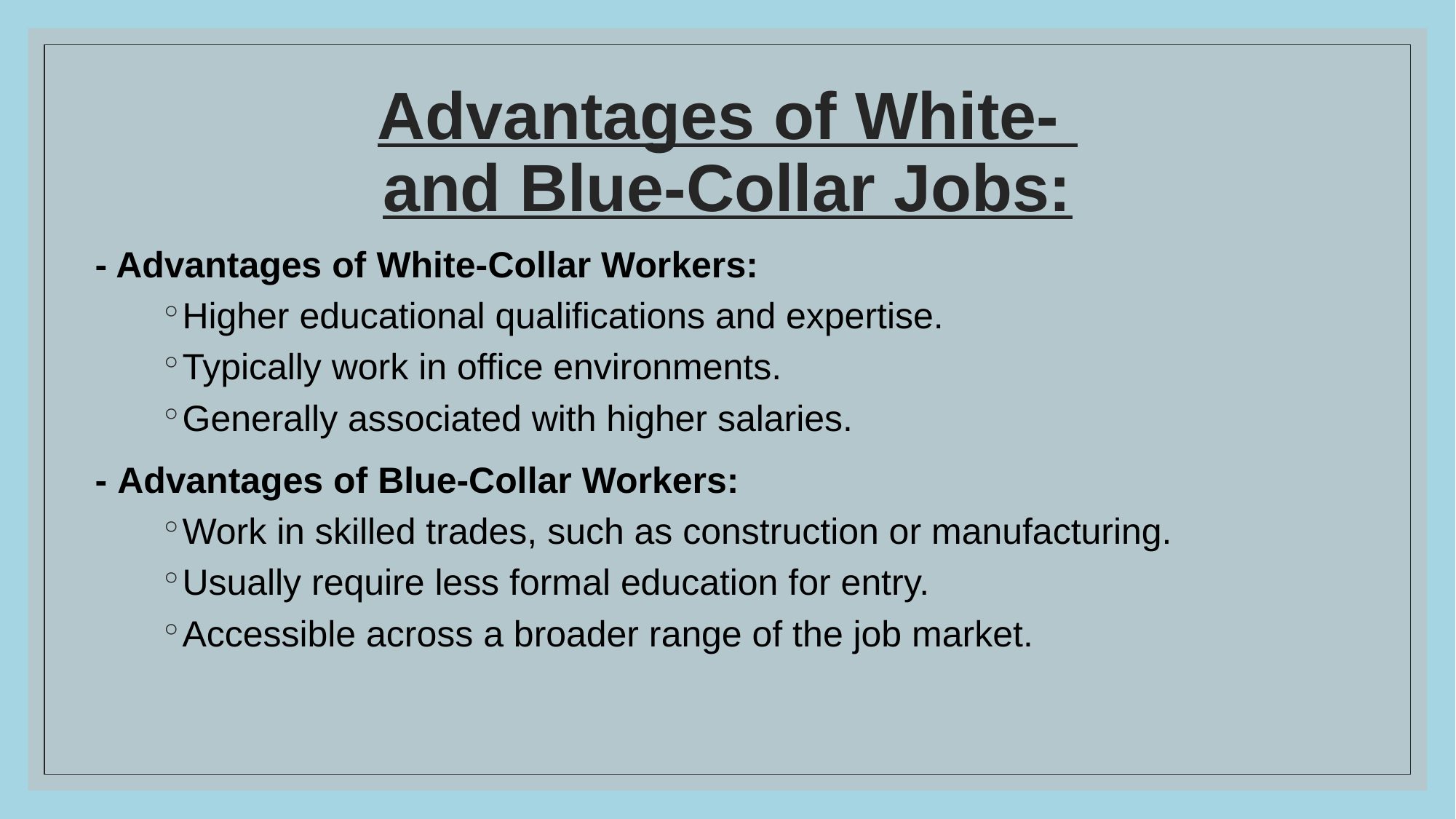

# Advantages of White- and Blue-Collar Jobs:
- Advantages of White-Collar Workers:
Higher educational qualifications and expertise.
Typically work in office environments.
Generally associated with higher salaries.
- Advantages of Blue-Collar Workers:
Work in skilled trades, such as construction or manufacturing.
Usually require less formal education for entry.
Accessible across a broader range of the job market.